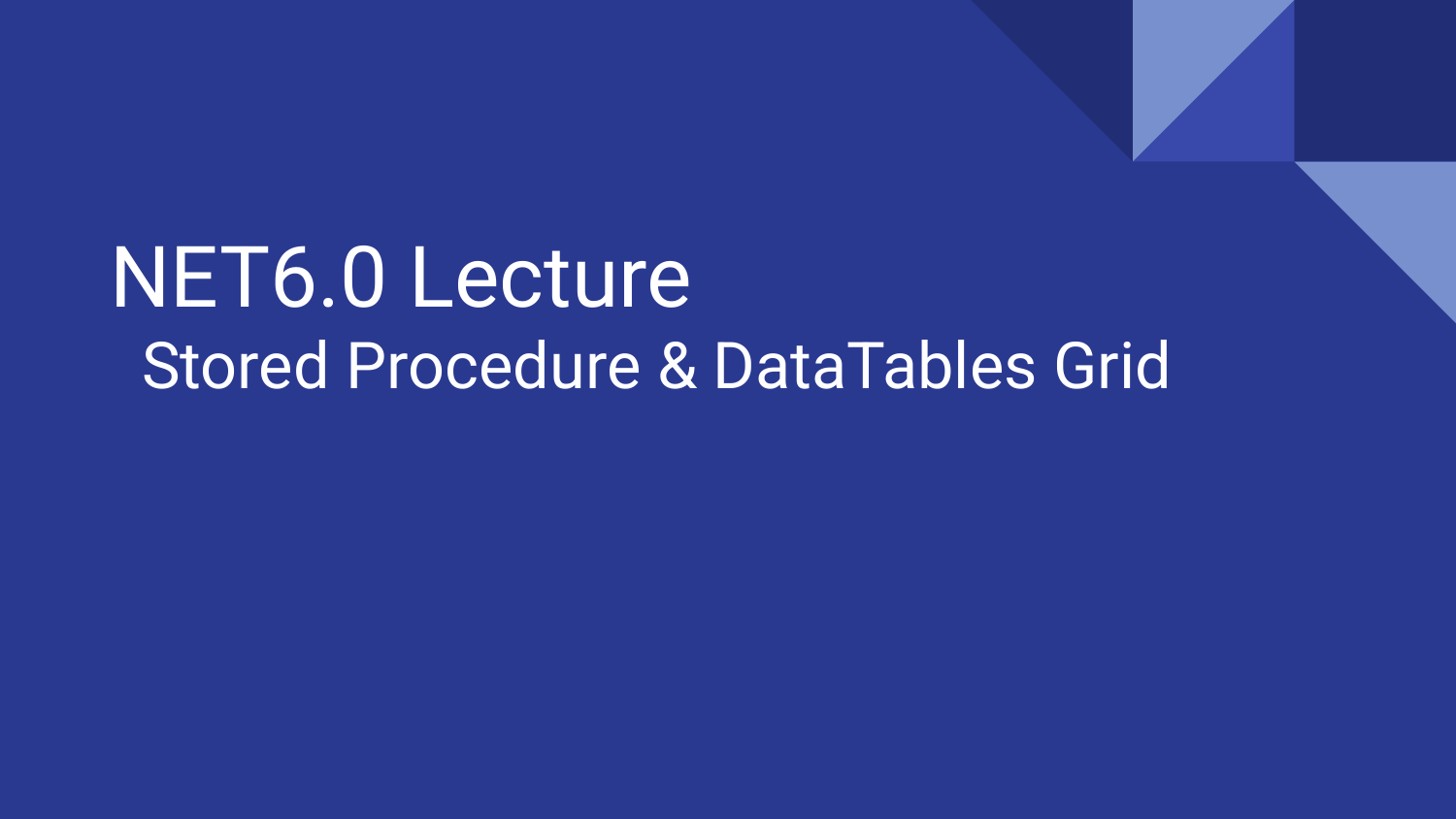

# NET6.0 Lecture Stored Procedure & DataTables Grid